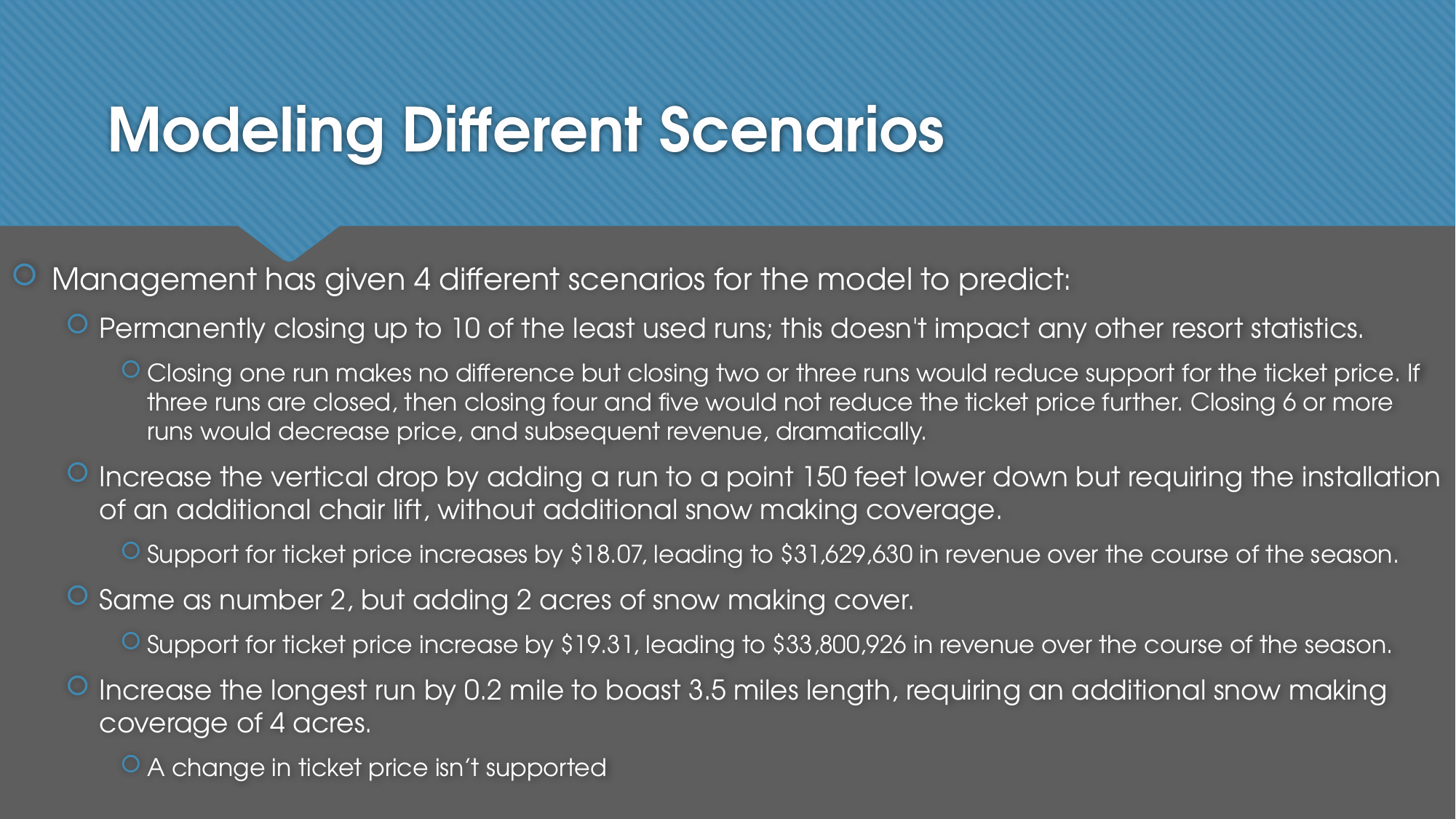

# Modeling Different Scenarios
Management has given 4 different scenarios for the model to predict:
Permanently closing up to 10 of the least used runs; this doesn't impact any other resort statistics.
Closing one run makes no difference but closing two or three runs would reduce support for the ticket price. If three runs are closed, then closing four and five would not reduce the ticket price further. Closing 6 or more runs would decrease price, and subsequent revenue, dramatically.
Increase the vertical drop by adding a run to a point 150 feet lower down but requiring the installation of an additional chair lift, without additional snow making coverage.
Support for ticket price increases by $18.07, leading to $31,629,630 in revenue over the course of the season.
Same as number 2, but adding 2 acres of snow making cover.
Support for ticket price increase by $19.31, leading to $33,800,926 in revenue over the course of the season.
Increase the longest run by 0.2 mile to boast 3.5 miles length, requiring an additional snow making coverage of 4 acres.
A change in ticket price isn’t supported